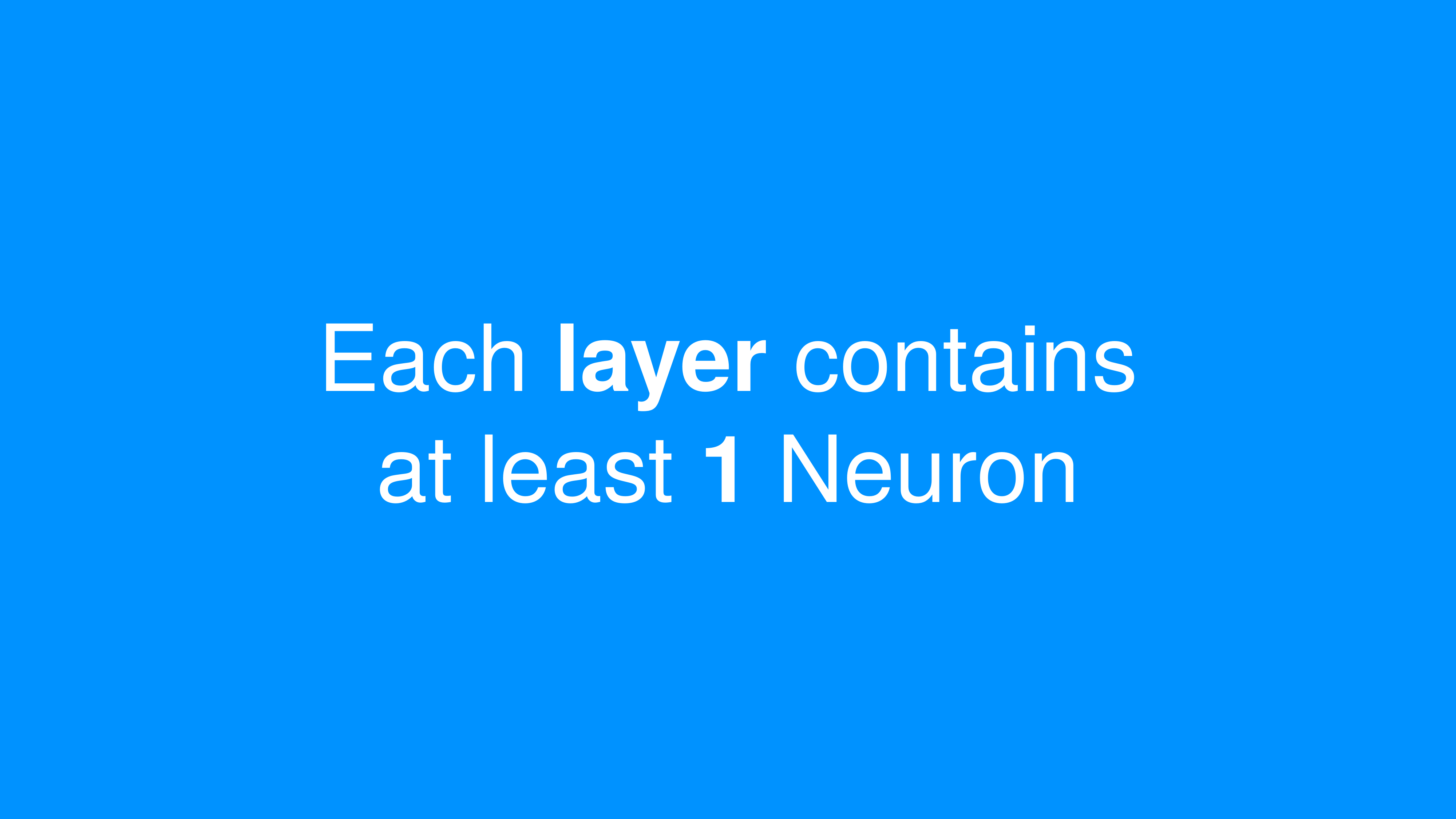

Each layer contains
at least 1 Neuron